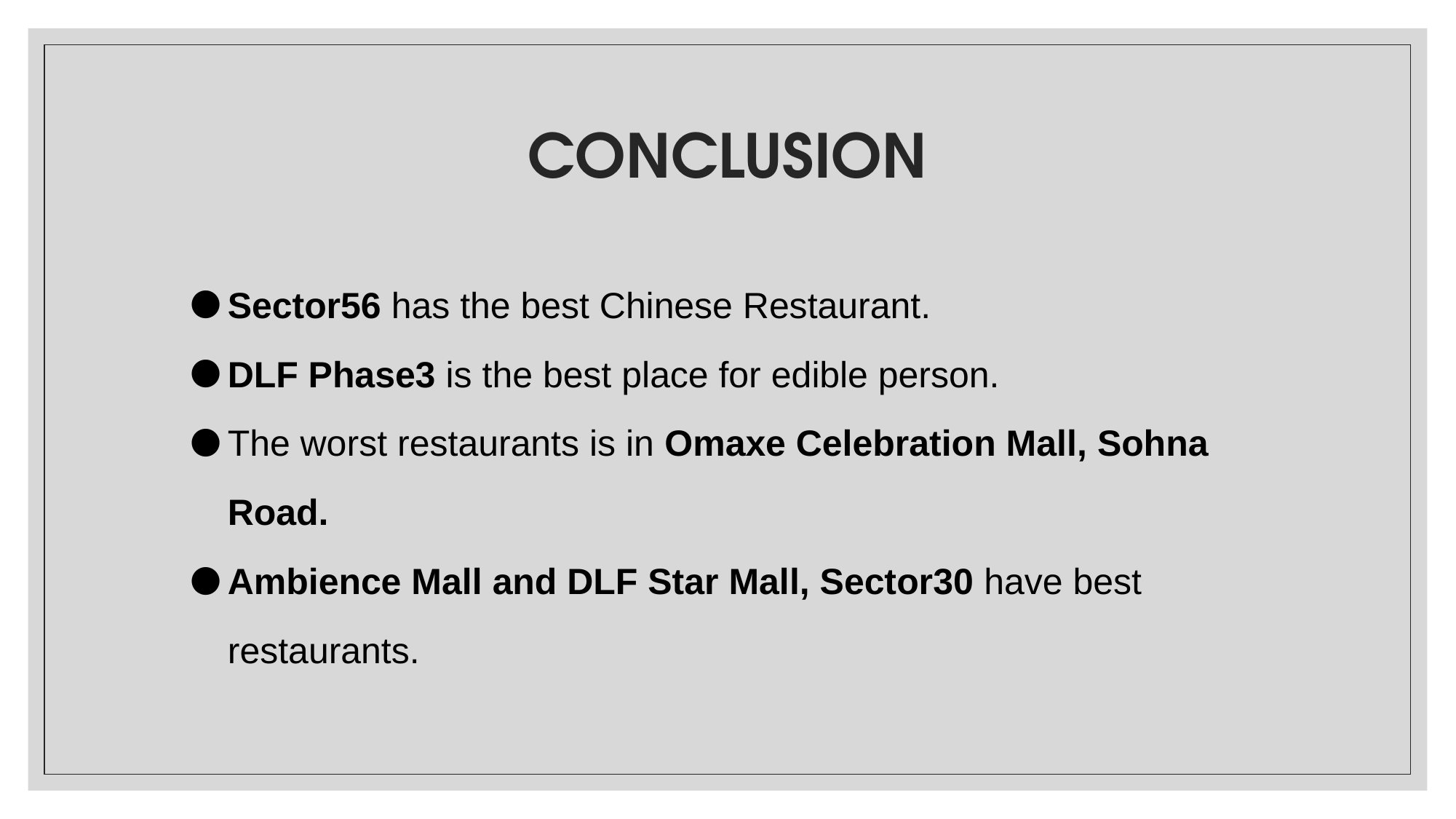

# CONCLUSION
Sector56 has the best Chinese Restaurant.
DLF Phase3 is the best place for edible person.
The worst restaurants is in Omaxe Celebration Mall, Sohna Road.
Ambience Mall and DLF Star Mall, Sector30 have best restaurants.